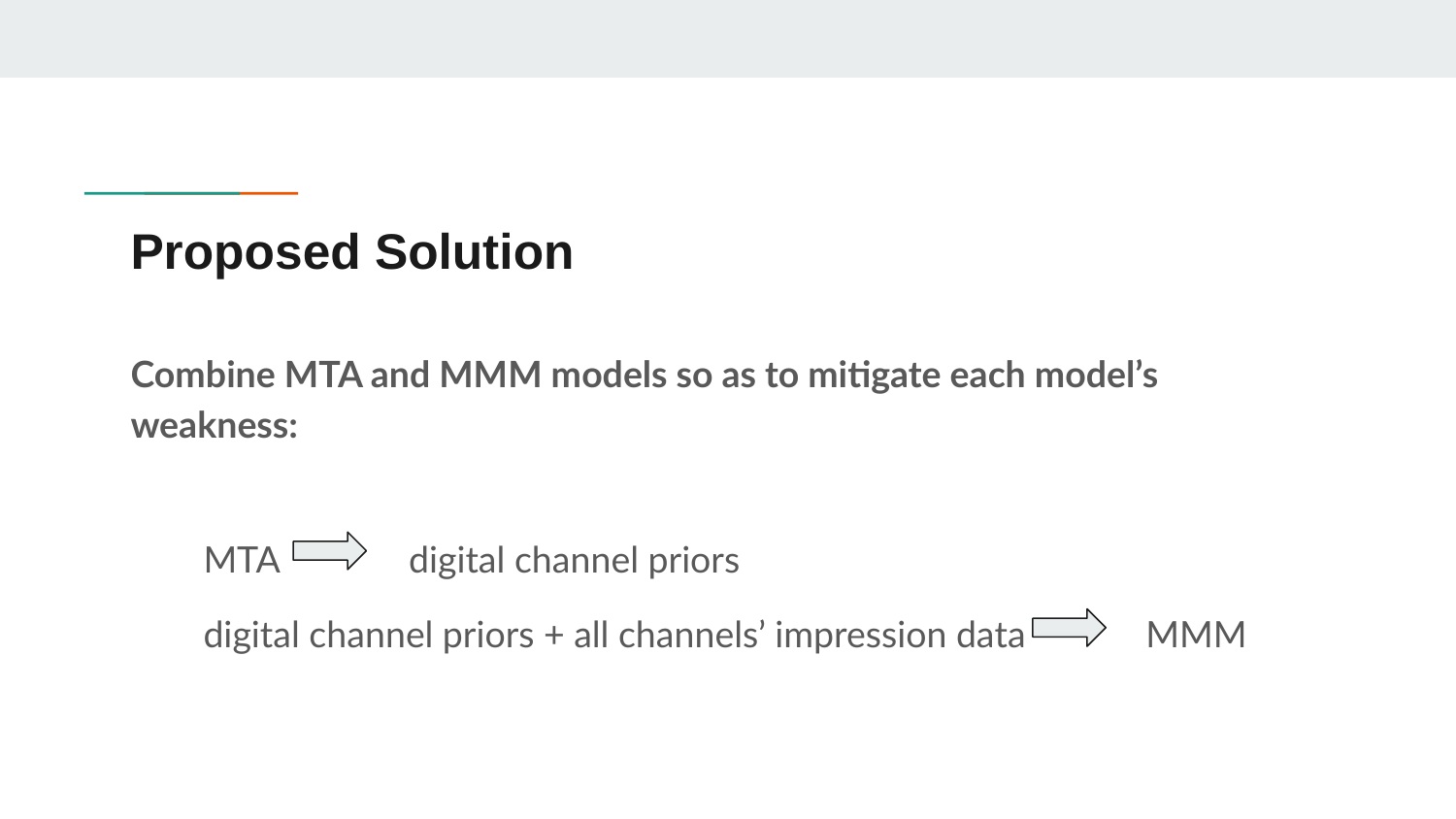

# Proposed Solution
Combine MTA and MMM models so as to mitigate each model’s weakness:

MTA              digital channel priors
digital channel priors + all channels’ impression data             MMM